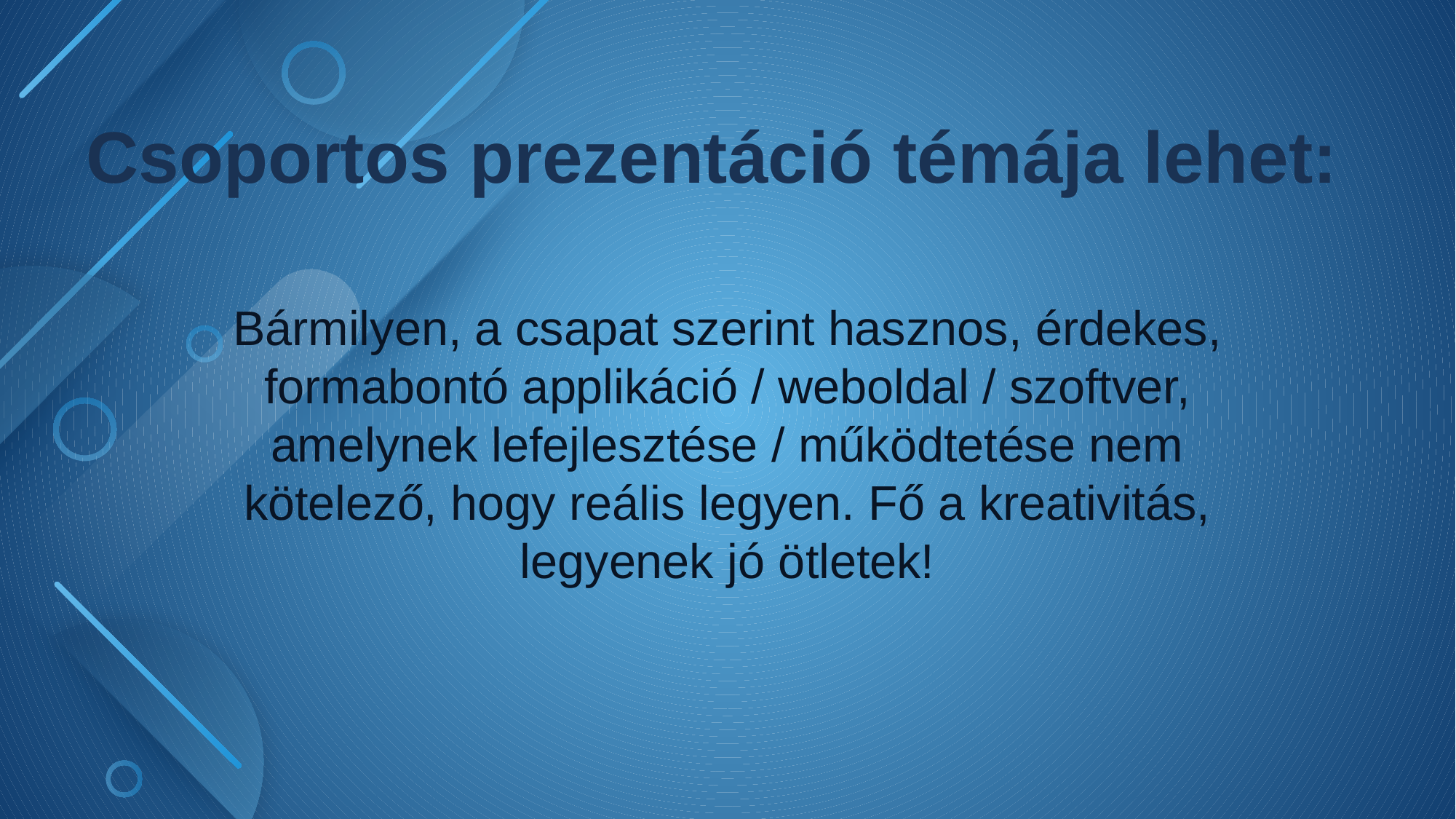

Csoportos prezentáció témája lehet:
Bármilyen, a csapat szerint hasznos, érdekes, formabontó applikáció / weboldal / szoftver, amelynek lefejlesztése / működtetése nem kötelező, hogy reális legyen. Fő a kreativitás, legyenek jó ötletek!